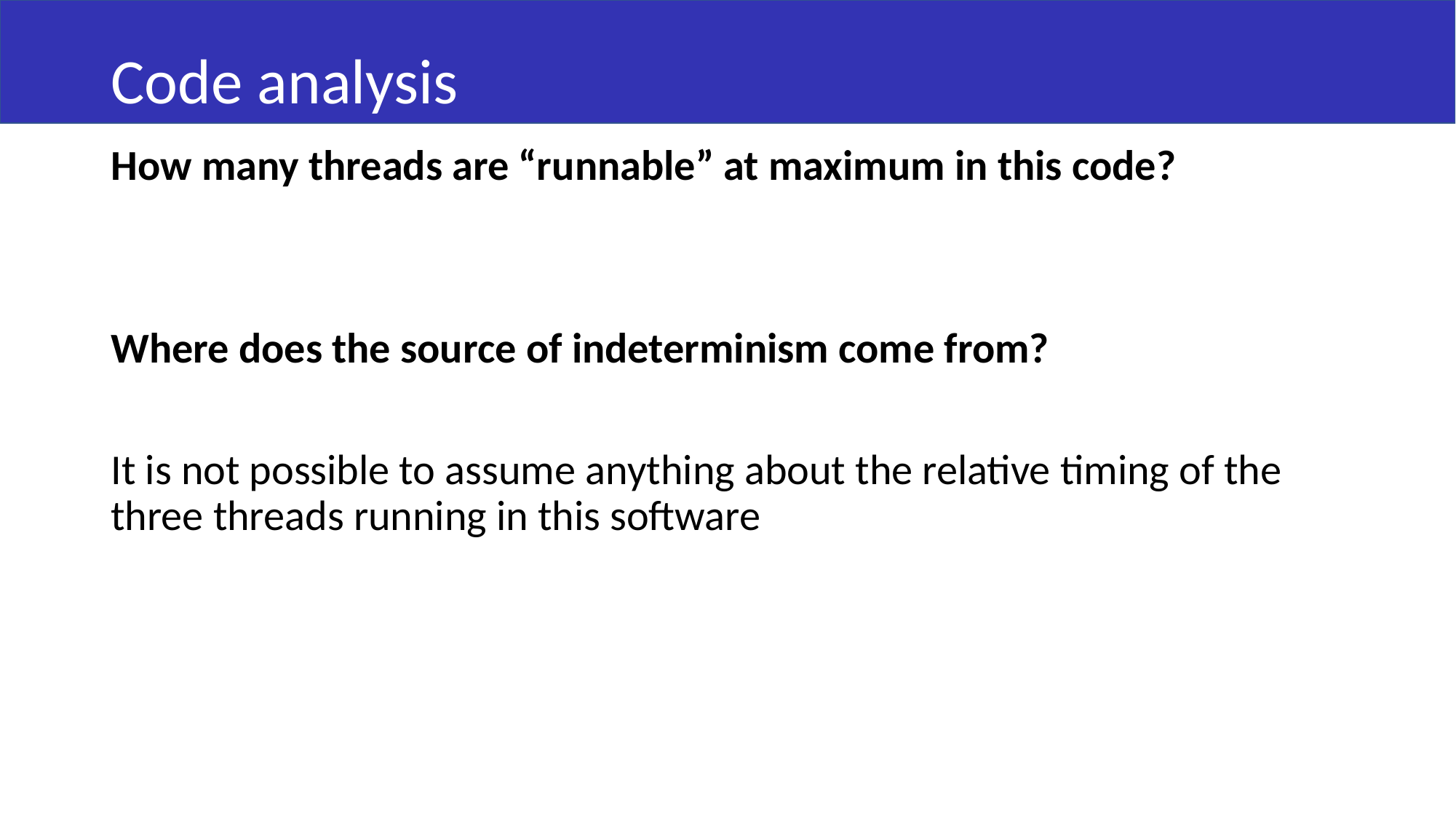

# Code analysis
How many threads are “runnable” at maximum in this code?

Where does the source of indeterminism come from?

It is not possible to assume anything about the relative timing of the three threads running in this software